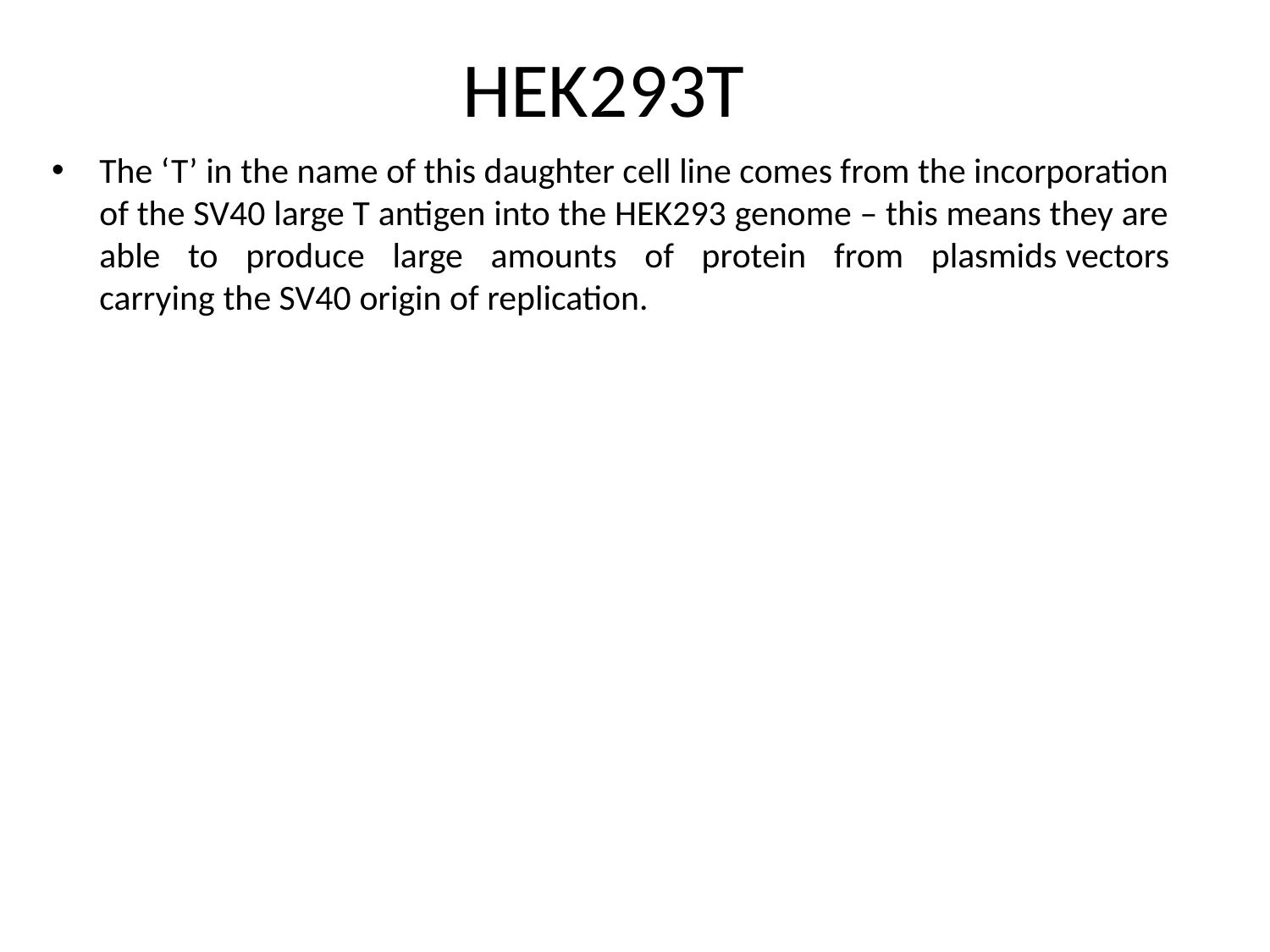

# HEK293T
The ‘T’ in the name of this daughter cell line comes from the incorporation of the SV40 large T antigen into the HEK293 genome – this means they are able to produce large amounts of protein from plasmids vectors carrying the SV40 origin of replication.